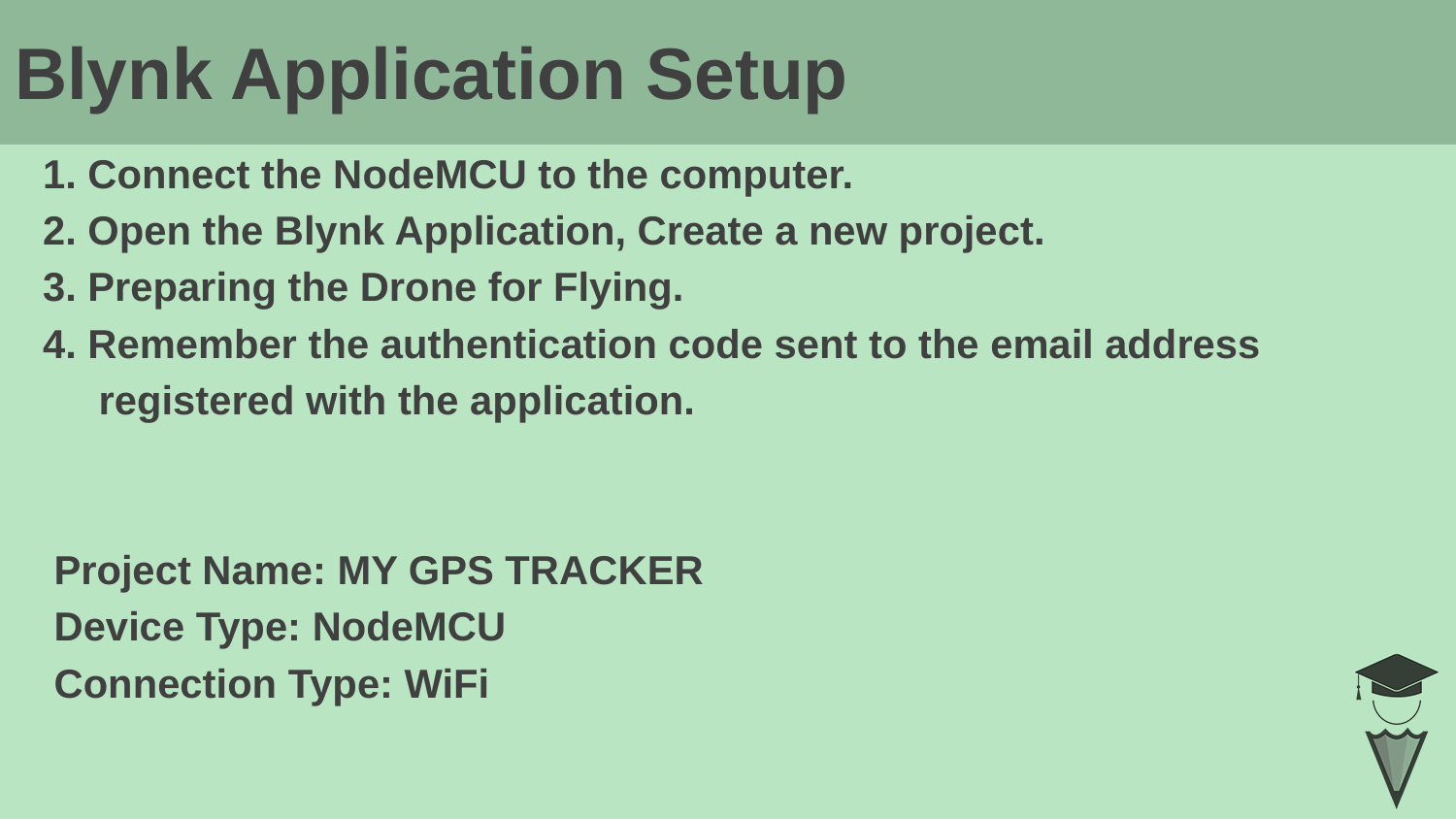

Blynk Application Setup
1. Connect the NodeMCU to the computer.
2. Open the Blynk Application, Create a new project.
3. Preparing the Drone for Flying.
4. Remember the authentication code sent to the email address
     registered with the application.

 Project Name: MY GPS TRACKER
 Device Type: NodeMCU
 Connection Type: WiFi